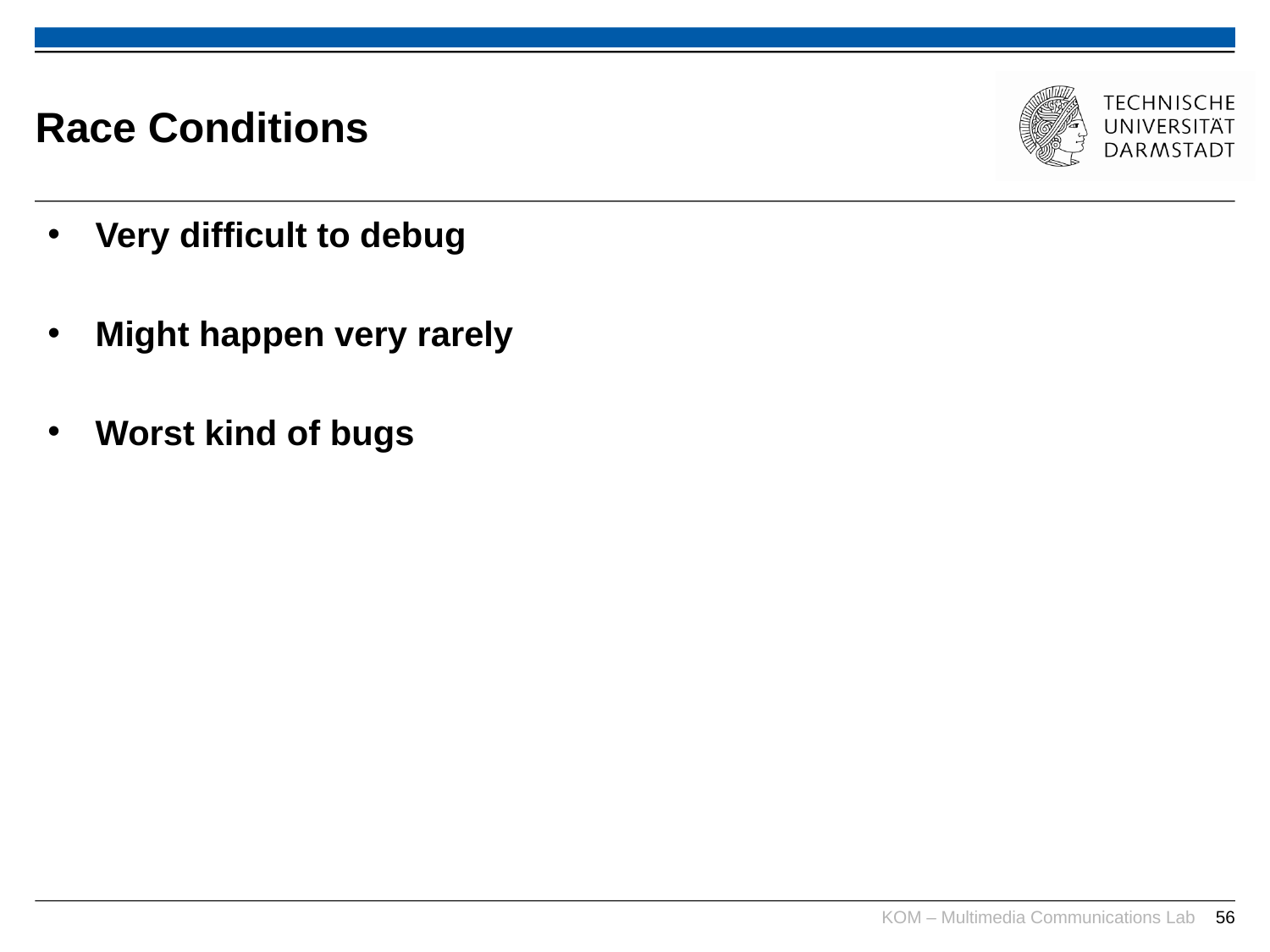

# Race Conditions
Very difficult to debug

Might happen very rarely

Worst kind of bugs